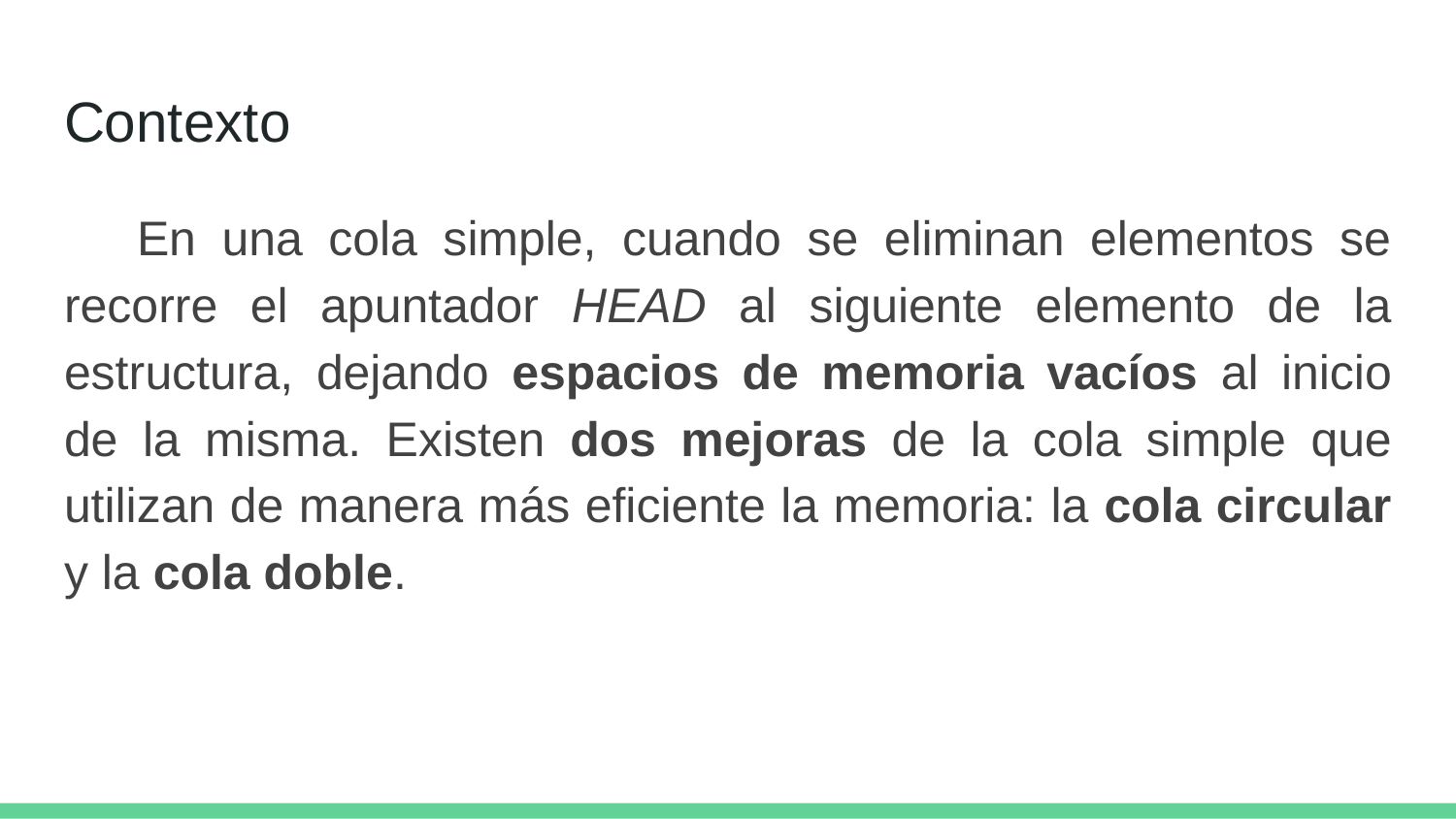

# Contexto
En una cola simple, cuando se eliminan elementos se recorre el apuntador HEAD al siguiente elemento de la estructura, dejando espacios de memoria vacíos al inicio de la misma. Existen dos mejoras de la cola simple que utilizan de manera más eficiente la memoria: la cola circular y la cola doble.